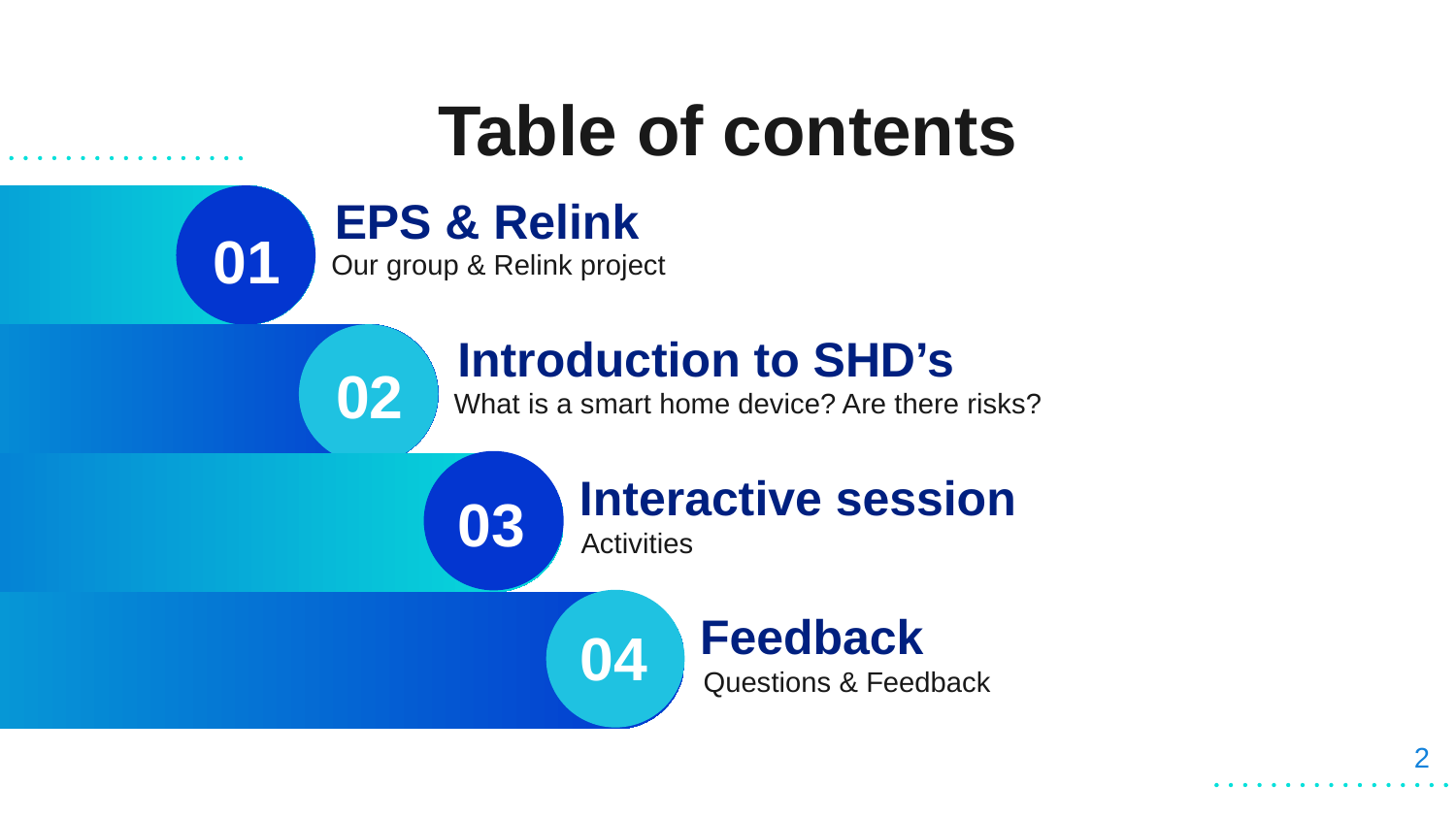

# Table of contents

EPS & Relink
01
Our group & Relink project

Introduction to SHD’s
02
What is a smart home device? Are there risks?

Interactive session
03
Activities

Feedback
04
Questions & Feedback
2